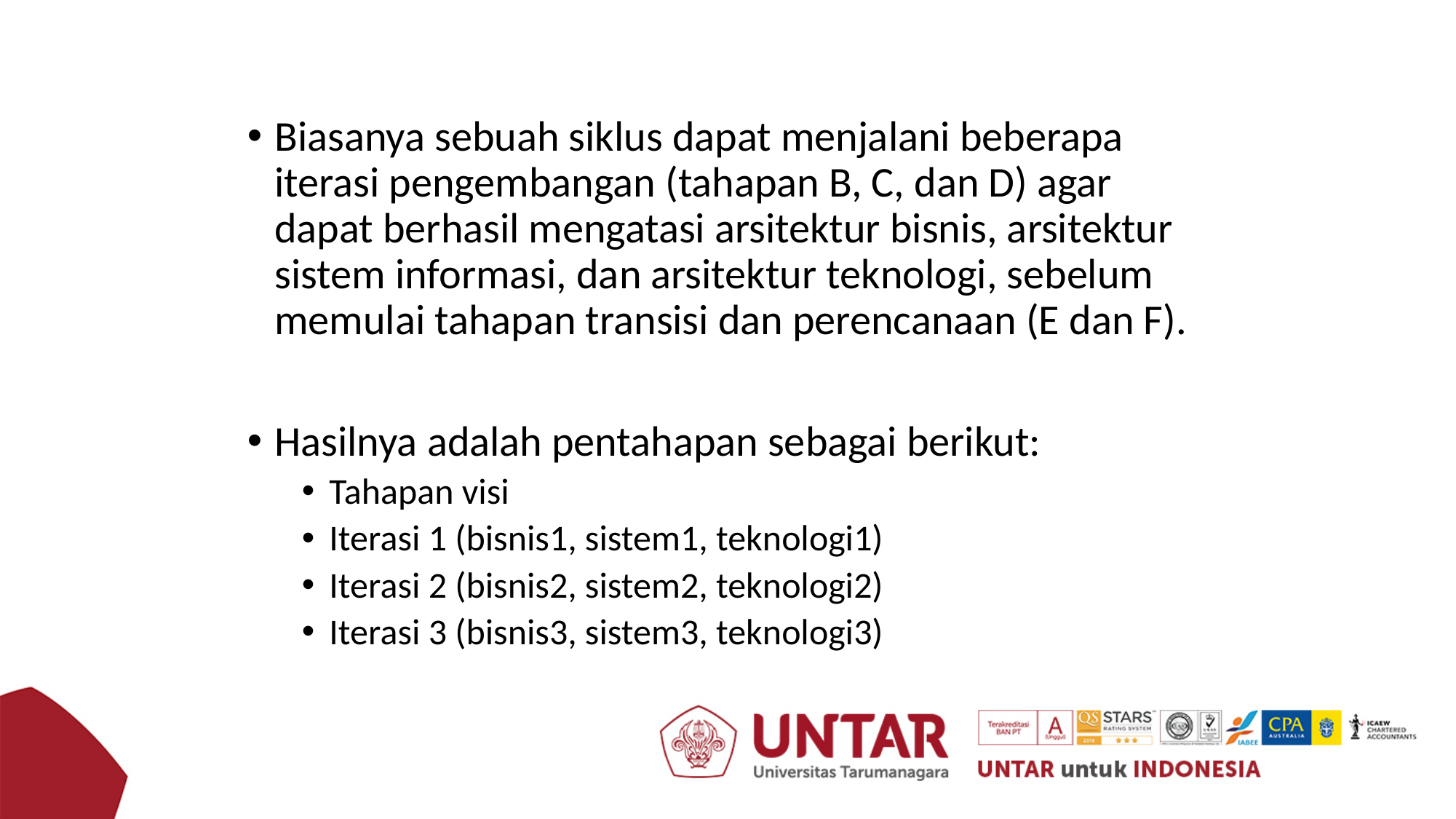

Biasanya sebuah siklus dapat menjalani beberapa iterasi pengembangan (tahapan B, C, dan D) agar dapat berhasil mengatasi arsitektur bisnis, arsitektur sistem informasi, dan arsitektur teknologi, sebelum memulai tahapan transisi dan perencanaan (E dan F).

Hasilnya adalah pentahapan sebagai berikut:
Tahapan visi
Iterasi 1 (bisnis1, sistem1, teknologi1)
Iterasi 2 (bisnis2, sistem2, teknologi2)
Iterasi 3 (bisnis3, sistem3, teknologi3)